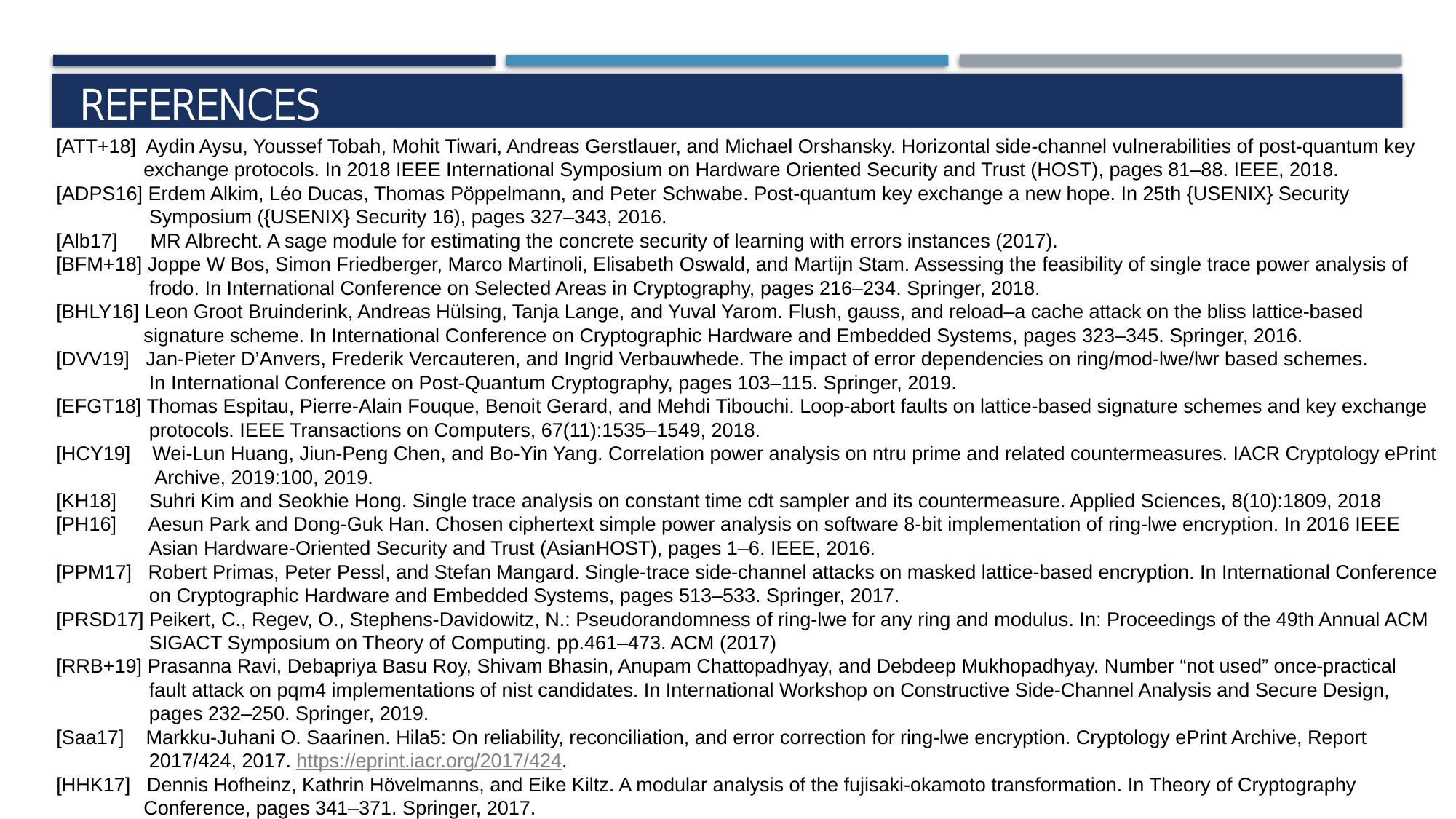

# References
[ATT+18]  Aydin Aysu, Youssef Tobah, Mohit Tiwari, Andreas Gerstlauer, and Michael Orshansky. Horizontal side-channel vulnerabilities of post-quantum key
                exchange protocols. In 2018 IEEE International Symposium on Hardware Oriented Security and Trust (HOST), pages 81–88. IEEE, 2018.
[ADPS16] Erdem Alkim, Léo Ducas, Thomas Pöppelmann, and Peter Schwabe. Post-quantum key exchange a new hope. In 25th {USENIX} Security
                 Symposium ({USENIX} Security 16), pages 327–343, 2016.
[Alb17]      MR Albrecht. A sage module for estimating the concrete security of learning with errors instances (2017).
[BFM+18] Joppe W Bos, Simon Friedberger, Marco Martinoli, Elisabeth Oswald, and Martijn Stam. Assessing the feasibility of single trace power analysis of
                 frodo. In International Conference on Selected Areas in Cryptography, pages 216–234. Springer, 2018.
[BHLY16] Leon Groot Bruinderink, Andreas Hülsing, Tanja Lange, and Yuval Yarom. Flush, gauss, and reload–a cache attack on the bliss lattice-based
                signature scheme. In International Conference on Cryptographic Hardware and Embedded Systems, pages 323–345. Springer, 2016.
[DVV19]   Jan-Pieter D’Anvers, Frederik Vercauteren, and Ingrid Verbauwhede. The impact of error dependencies on ring/mod-lwe/lwr based schemes.
                 In International Conference on Post-Quantum Cryptography, pages 103–115. Springer, 2019.
[EFGT18] Thomas Espitau, Pierre-Alain Fouque, Benoit Gerard, and Mehdi Tibouchi. Loop-abort faults on lattice-based signature schemes and key exchange
                 protocols. IEEE Transactions on Computers, 67(11):1535–1549, 2018.
[HCY19]    Wei-Lun Huang, Jiun-Peng Chen, and Bo-Yin Yang. Correlation power analysis on ntru prime and related countermeasures. IACR Cryptology ePrint
                  Archive, 2019:100, 2019.
[KH18]      Suhri Kim and Seokhie Hong. Single trace analysis on constant time cdt sampler and its countermeasure. Applied Sciences, 8(10):1809, 2018
[PH16]      Aesun Park and Dong-Guk Han. Chosen ciphertext simple power analysis on software 8-bit implementation of ring-lwe encryption. In 2016 IEEE
                 Asian Hardware-Oriented Security and Trust (AsianHOST), pages 1–6. IEEE, 2016.
[PPM17]   Robert Primas, Peter Pessl, and Stefan Mangard. Single-trace side-channel attacks on masked lattice-based encryption. In International Conference
                 on Cryptographic Hardware and Embedded Systems, pages 513–533. Springer, 2017.
[PRSD17] Peikert, C., Regev, O., Stephens-Davidowitz, N.: Pseudorandomness of ring-lwe for any ring and modulus. In: Proceedings of the 49th Annual ACM
                 SIGACT Symposium on Theory of Computing. pp.461–473. ACM (2017)
[RRB+19] Prasanna Ravi, Debapriya Basu Roy, Shivam Bhasin, Anupam Chattopadhyay, and Debdeep Mukhopadhyay. Number “not used” once-practical
                 fault attack on pqm4 implementations of nist candidates. In International Workshop on Constructive Side-Channel Analysis and Secure Design,
                 pages 232–250. Springer, 2019.
[Saa17]    Markku-Juhani O. Saarinen. Hila5: On reliability, reconciliation, and error correction for ring-lwe encryption. Cryptology ePrint Archive, Report
                 2017/424, 2017. https://eprint.iacr.org/2017/424.
[HHK17]   Dennis Hofheinz, Kathrin Hövelmanns, and Eike Kiltz. A modular analysis of the fujisaki-okamoto transformation. In Theory of Cryptography
                Conference, pages 341–371. Springer, 2017.
17